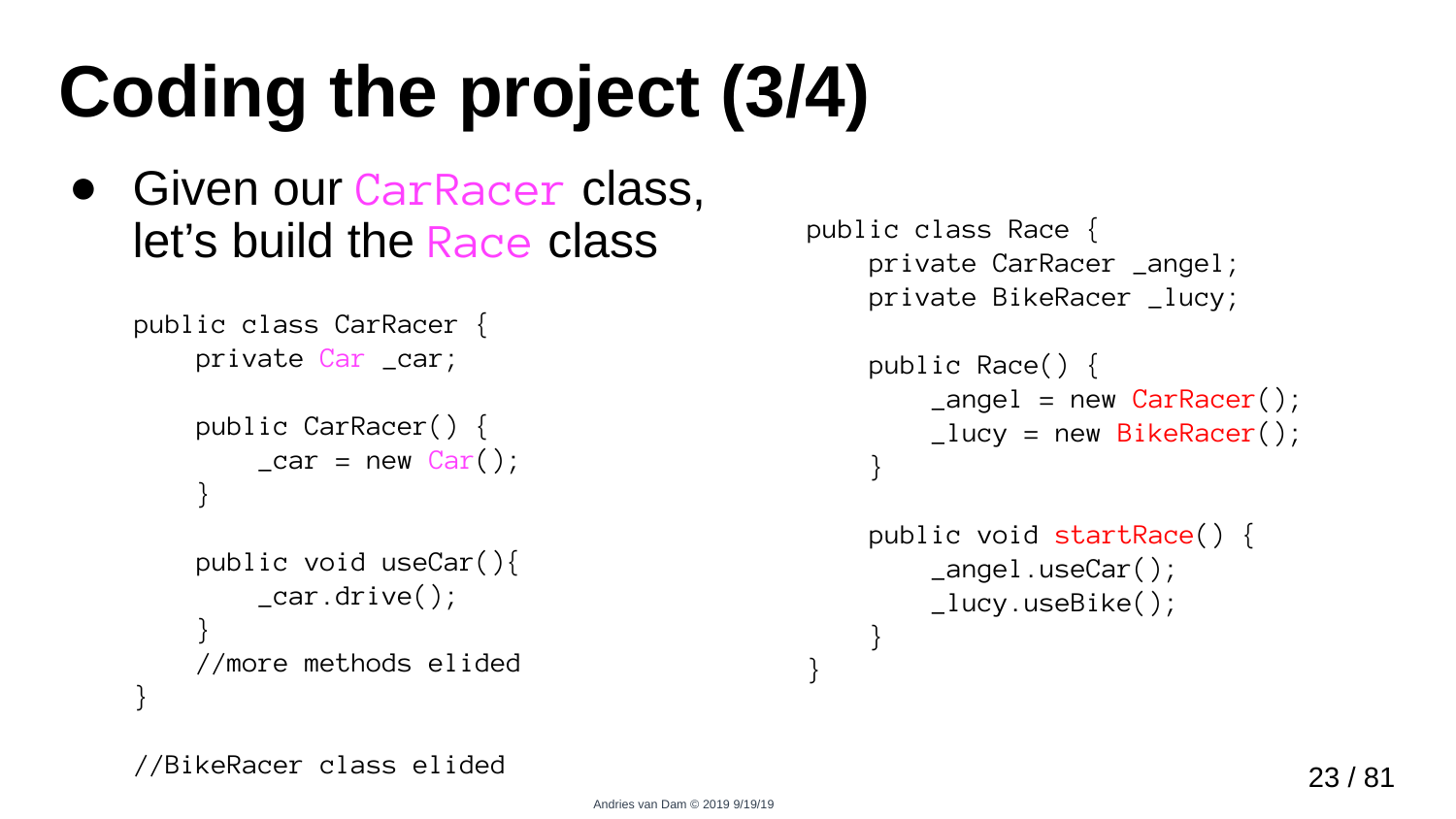

# Coding the project (3/4)
Given our CarRacer class, let’s build the Race class
public class Race {
    private CarRacer _angel;
    private BikeRacer _lucy;

    public Race() {
        _angel = new CarRacer();
        _lucy = new BikeRacer();
    }

    public void startRace() {
        _angel.useCar();
        _lucy.useBike();
    }
}
public class CarRacer {
    private Car _car;

    public CarRacer() {
        _car = new Car();
    }

    public void useCar(){
        _car.drive();
    }
    //more methods elided
}

//BikeRacer class elided
23 / 81